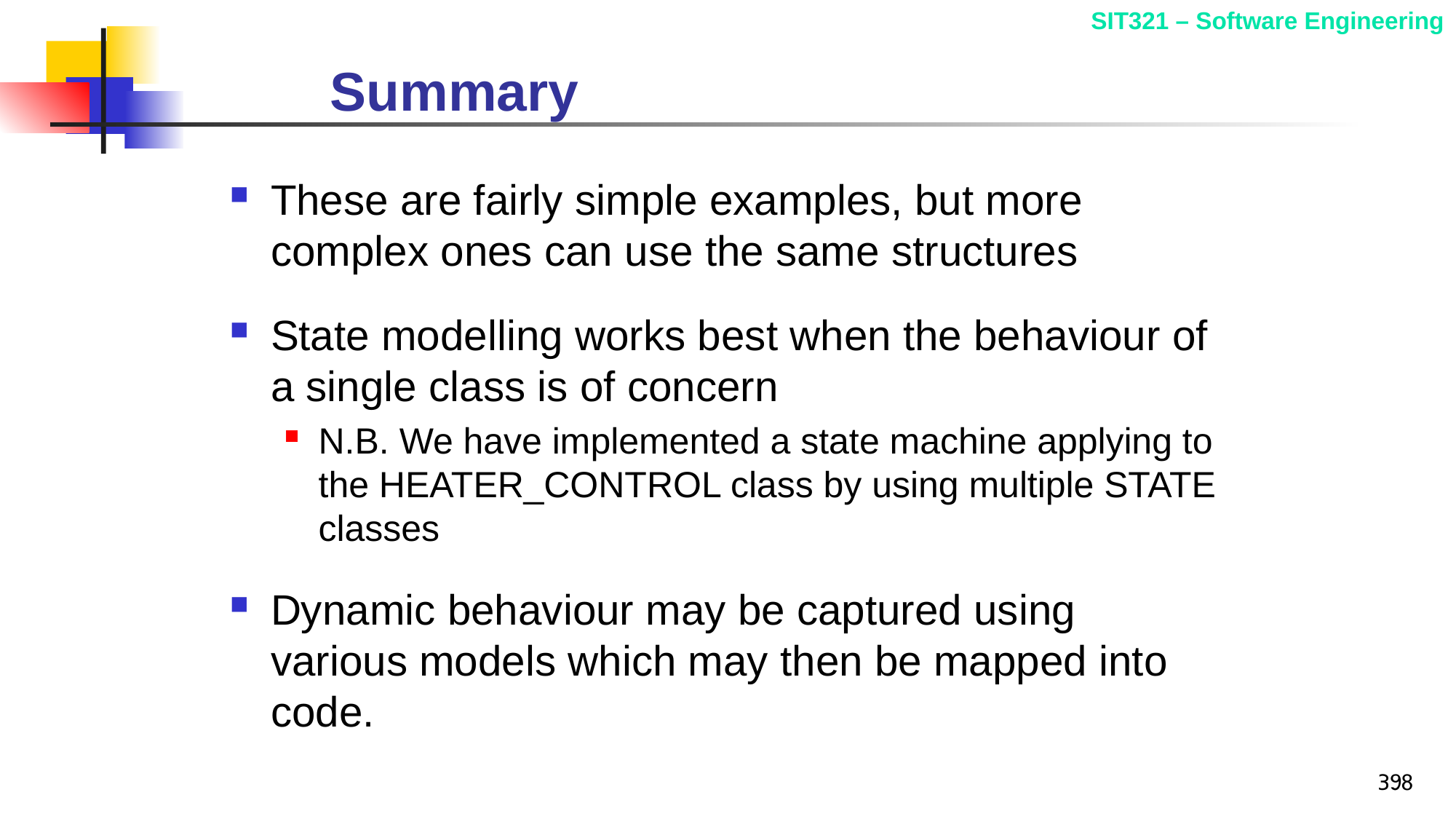

# Summary
These are fairly simple examples, but more complex ones can use the same structures

State modelling works best when the behaviour of a single class is of concern
N.B. We have implemented a state machine applying to the HEATER_CONTROL class by using multiple STATE classes

Dynamic behaviour may be captured using various models which may then be mapped into code.
398